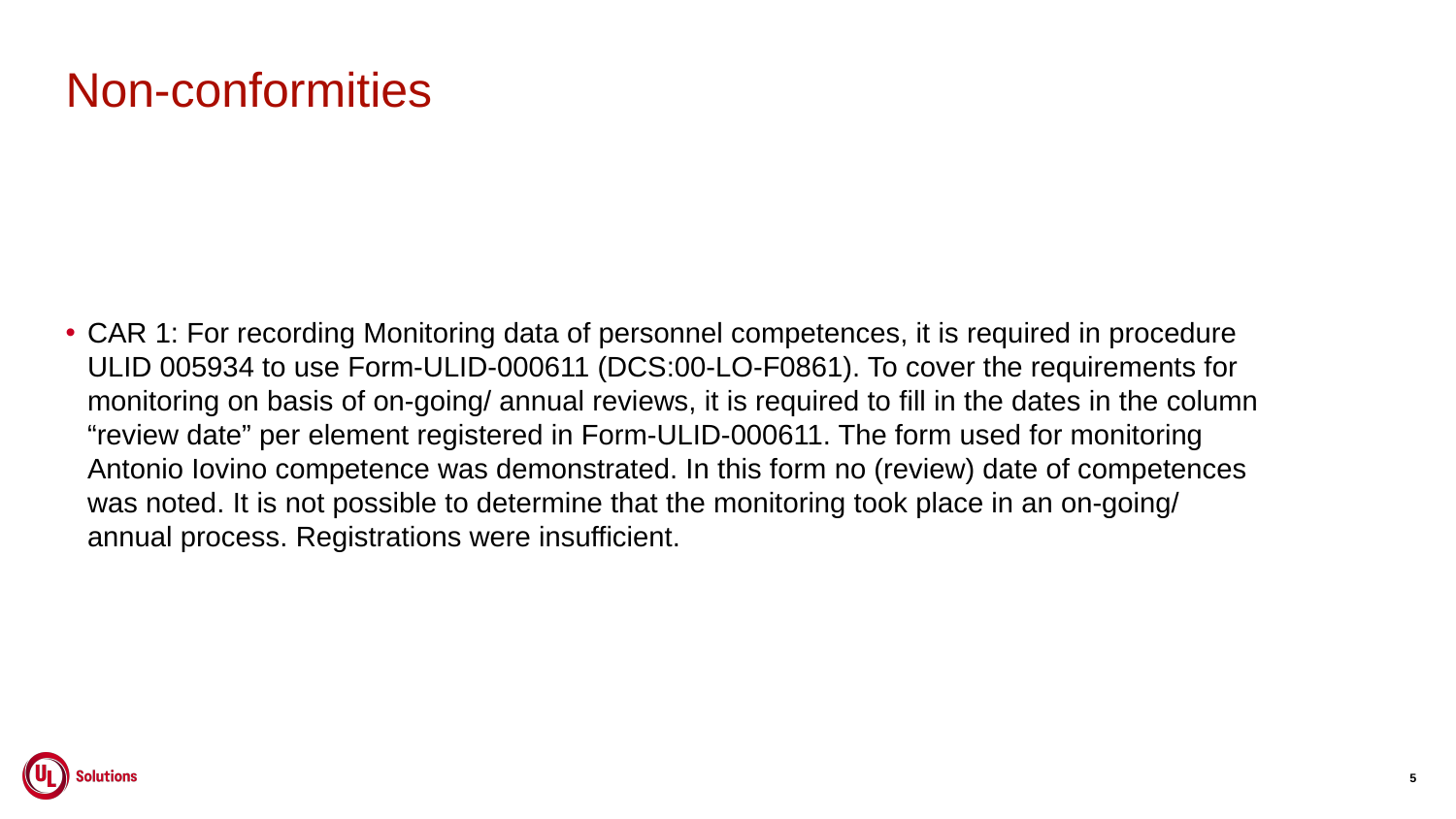

# Non-conformities

CAR 1: For recording Monitoring data of personnel competences, it is required in procedure ULID 005934 to use Form-ULID-000611 (DCS:00-LO-F0861). To cover the requirements for monitoring on basis of on-going/ annual reviews, it is required to fill in the dates in the column “review date” per element registered in Form-ULID-000611. The form used for monitoring Antonio Iovino competence was demonstrated. In this form no (review) date of competences was noted. It is not possible to determine that the monitoring took place in an on-going/ annual process. Registrations were insufficient.

5